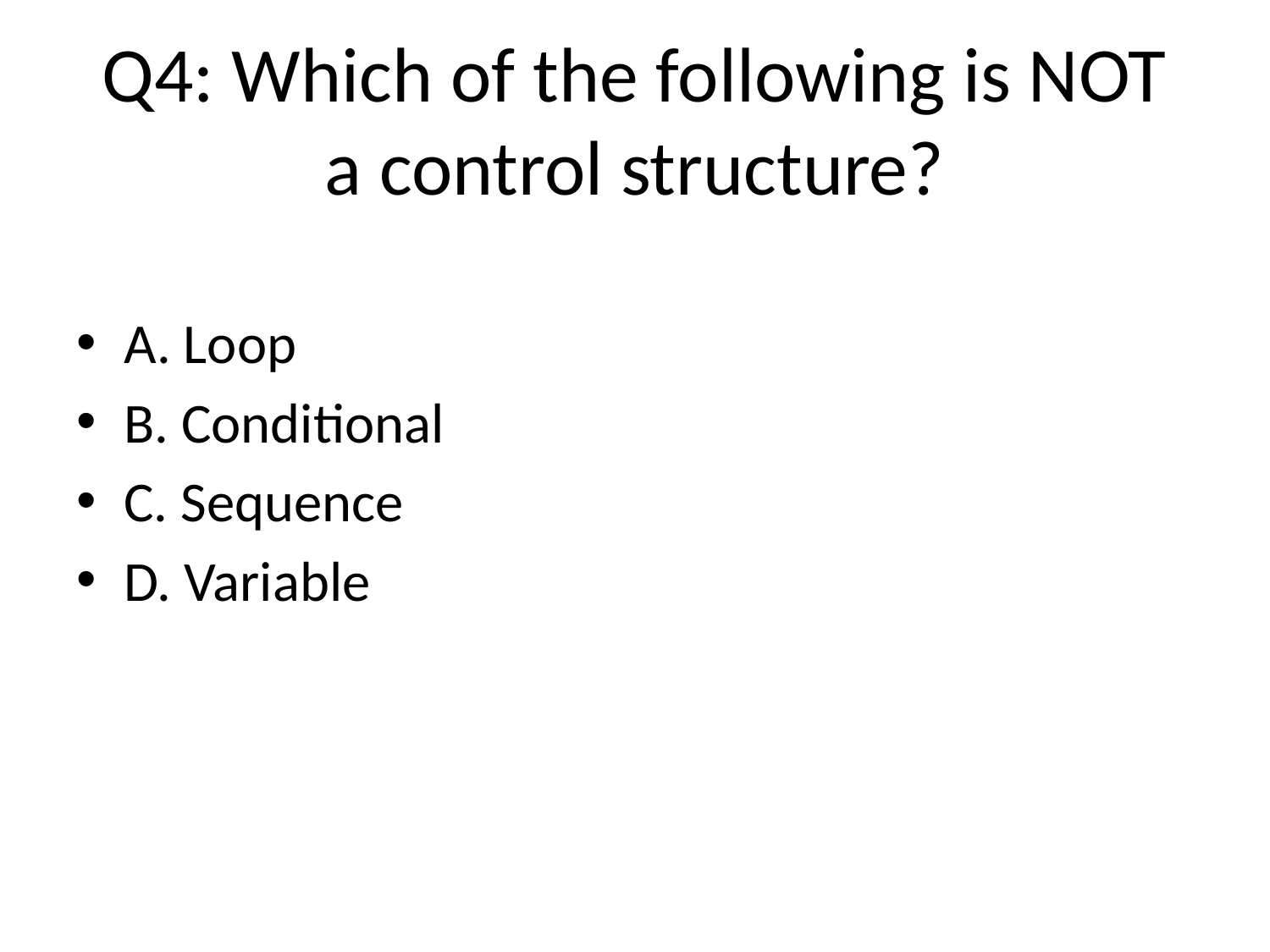

# Q4: Which of the following is NOT a control structure?

A. Loop
B. Conditional
C. Sequence
D. Variable